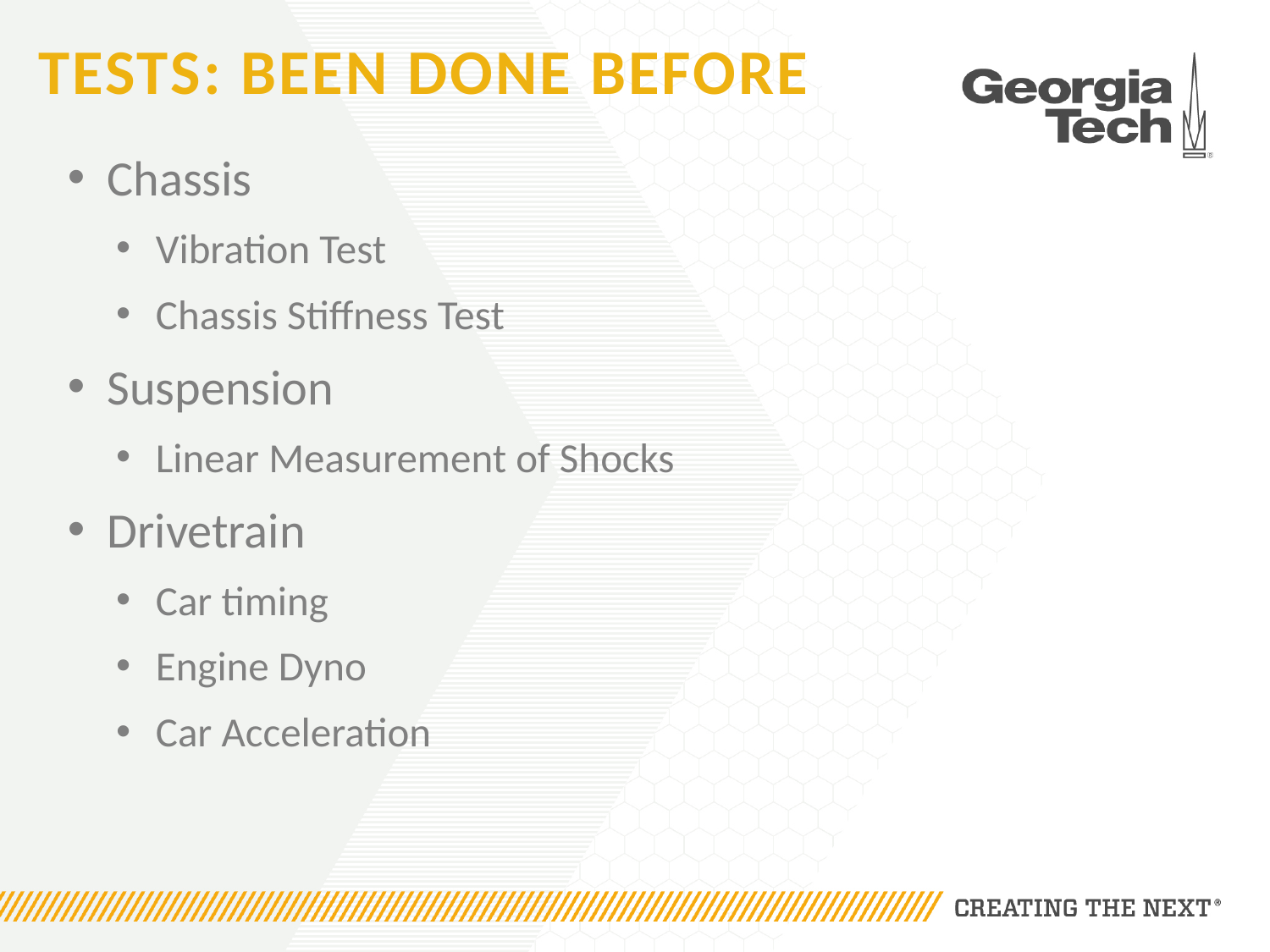

# Tests: Been done before
Chassis
Vibration Test
Chassis Stiffness Test
Suspension
Linear Measurement of Shocks
Drivetrain
Car timing
Engine Dyno
Car Acceleration